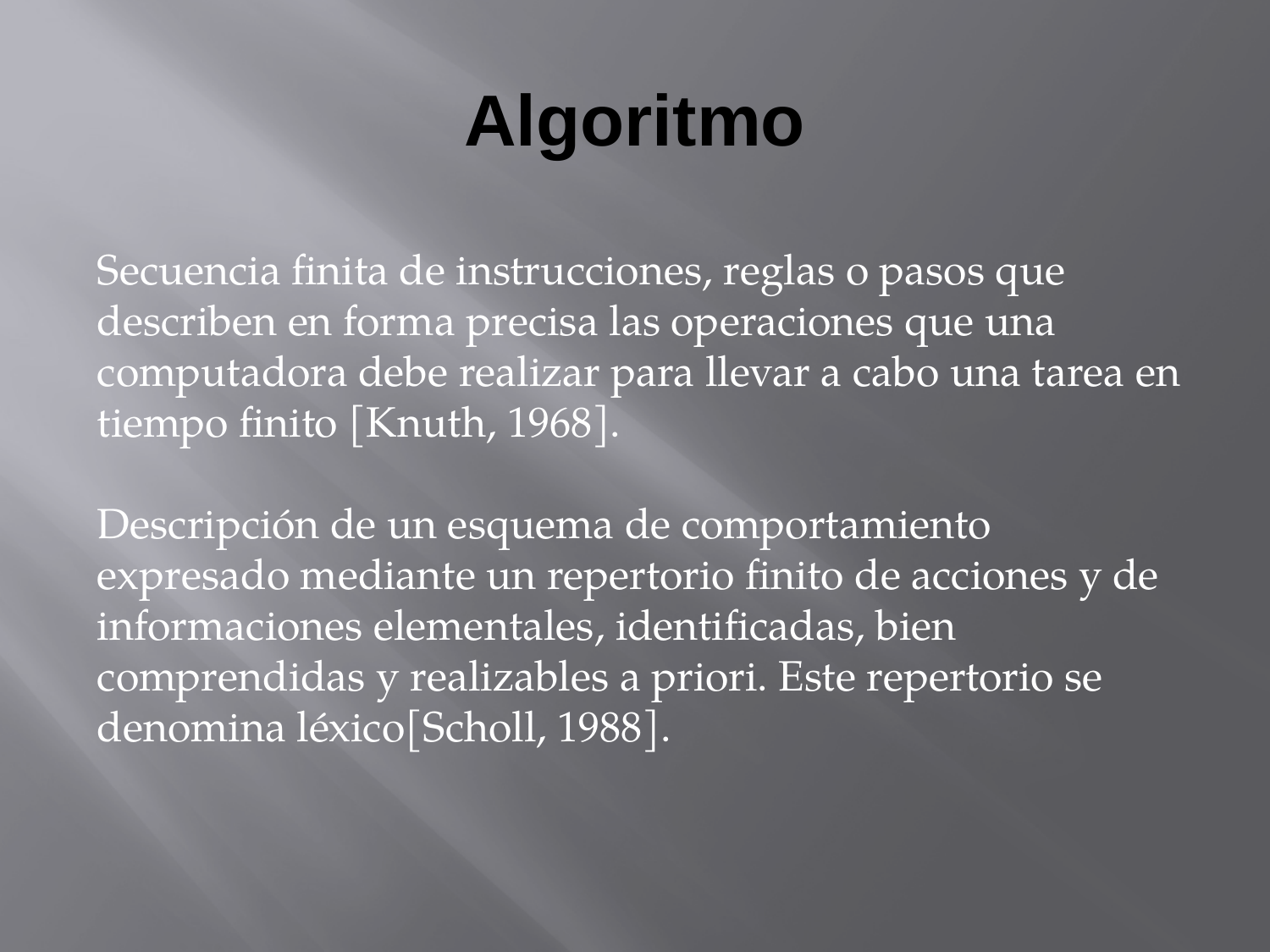

# Algoritmo
Secuencia finita de instrucciones, reglas o pasos que describen en forma precisa las operaciones que una computadora debe realizar para llevar a cabo una tarea en tiempo finito [Knuth, 1968].

Descripción de un esquema de comportamiento expresado mediante un repertorio finito de acciones y de informaciones elementales, identificadas, bien comprendidas y realizables a priori. Este repertorio se denomina léxico[Scholl, 1988].